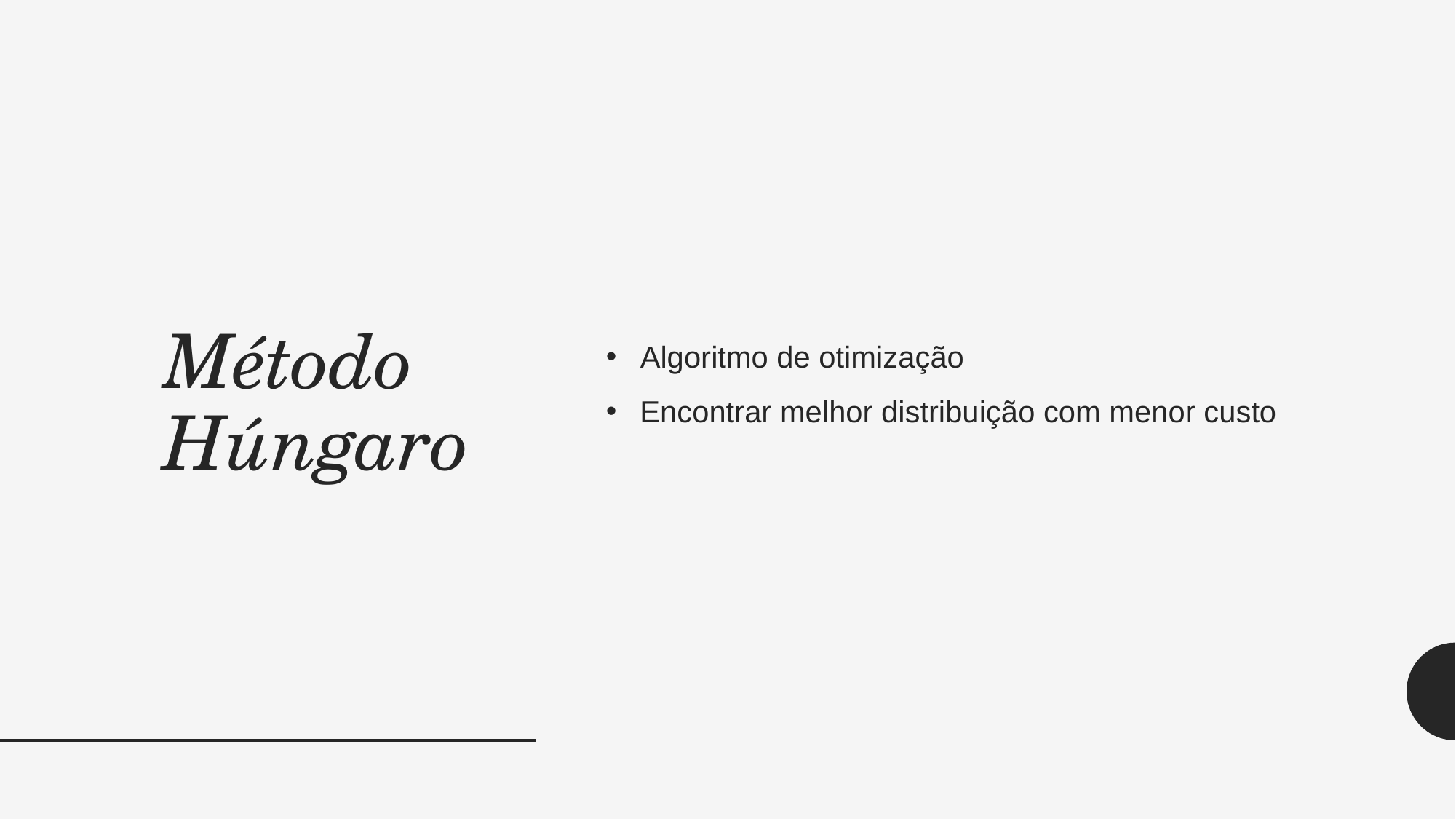

# Método Húngaro
Algoritmo de otimização
Encontrar melhor distribuição com menor custo